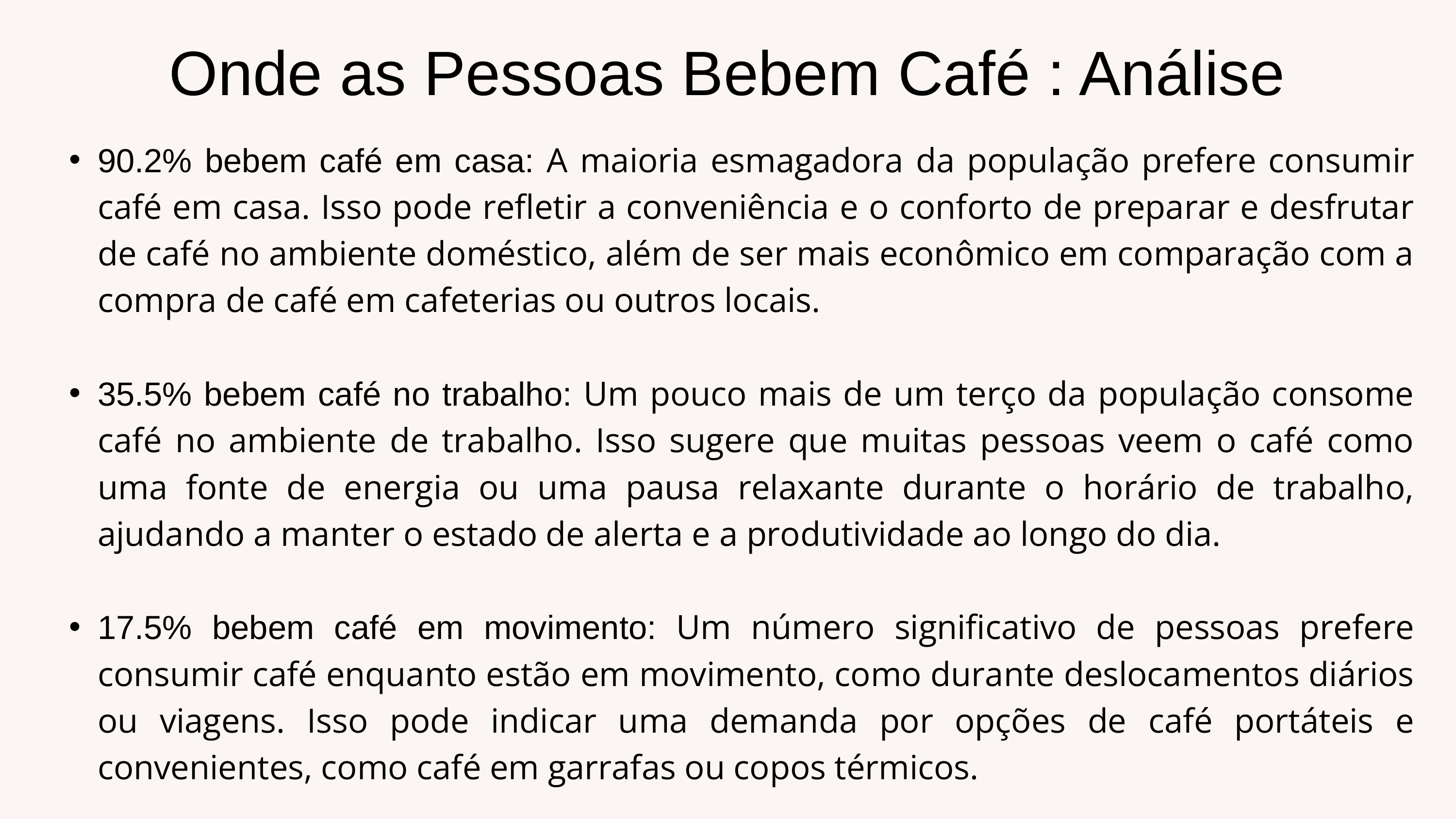

Onde as Pessoas Bebem Café : Análise
90.2% bebem café em casa: A maioria esmagadora da população prefere consumir café em casa. Isso pode refletir a conveniência e o conforto de preparar e desfrutar de café no ambiente doméstico, além de ser mais econômico em comparação com a compra de café em cafeterias ou outros locais.

35.5% bebem café no trabalho: Um pouco mais de um terço da população consome café no ambiente de trabalho. Isso sugere que muitas pessoas veem o café como uma fonte de energia ou uma pausa relaxante durante o horário de trabalho, ajudando a manter o estado de alerta e a produtividade ao longo do dia.

17.5% bebem café em movimento: Um número significativo de pessoas prefere consumir café enquanto estão em movimento, como durante deslocamentos diários ou viagens. Isso pode indicar uma demanda por opções de café portáteis e convenientes, como café em garrafas ou copos térmicos.